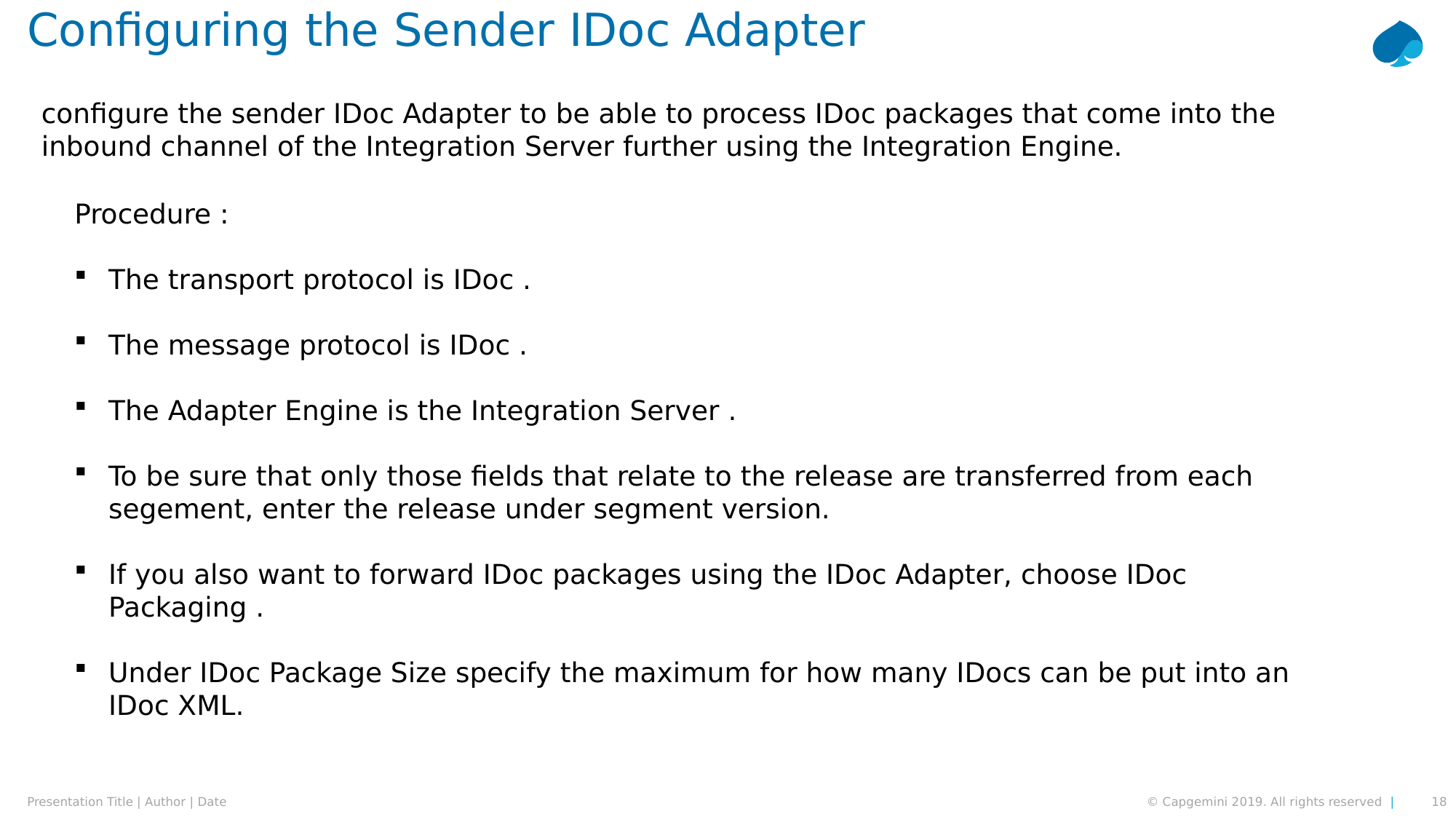

# Configuring the Sender IDoc Adapter
configure the sender IDoc Adapter to be able to process IDoc packages that come into the inbound channel of the Integration Server further using the Integration Engine.

Procedure :

The transport protocol is IDoc .

The message protocol is IDoc .

The Adapter Engine is the Integration Server .

To be sure that only those fields that relate to the release are transferred from each segement, enter the release under segment version.

If you also want to forward IDoc packages using the IDoc Adapter, choose IDoc Packaging .

Under IDoc Package Size specify the maximum for how many IDocs can be put into an IDoc XML.